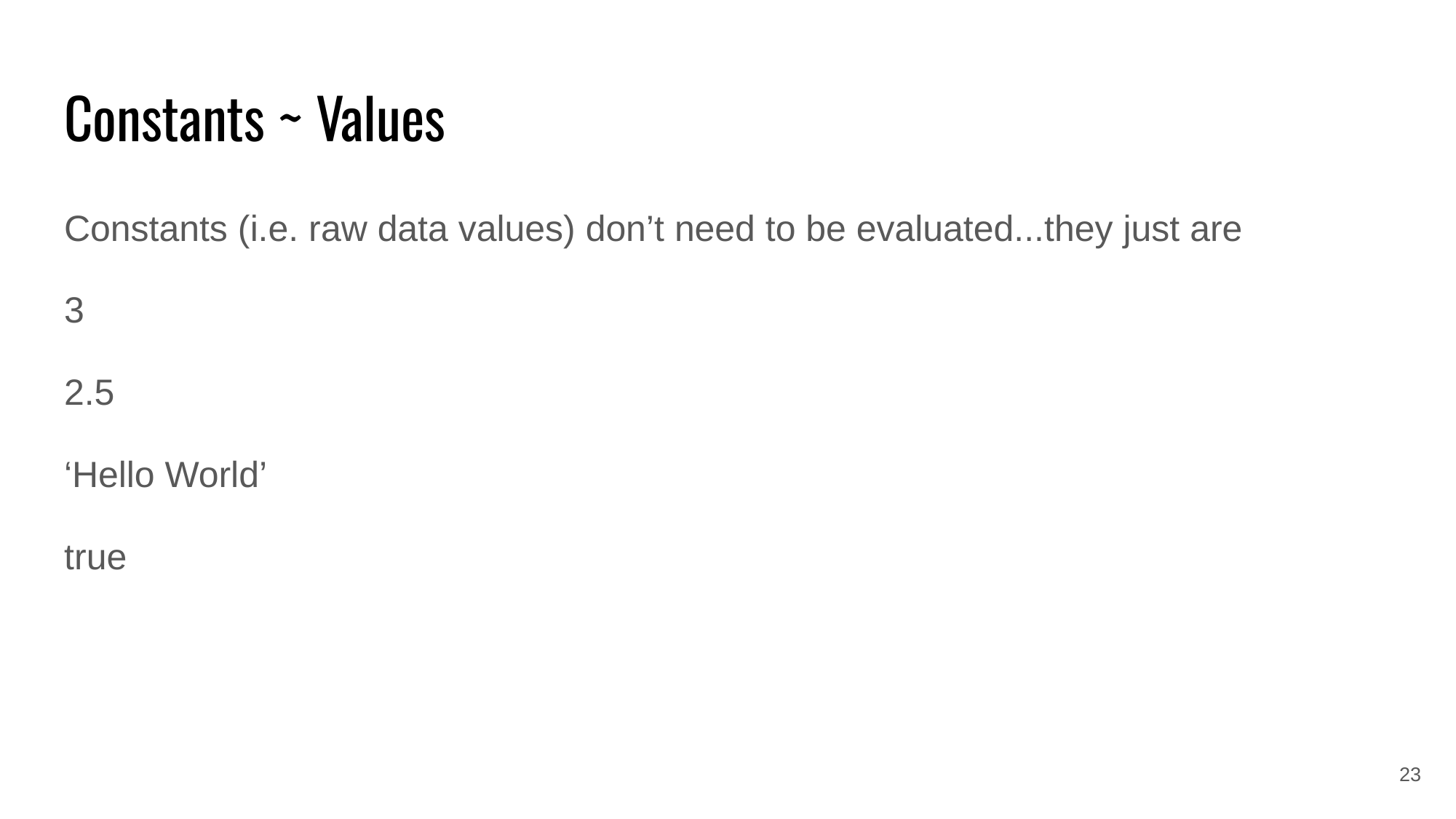

# Constants ~ Values
Constants (i.e. raw data values) don’t need to be evaluated...they just are
3
2.5
‘Hello World’
true
23